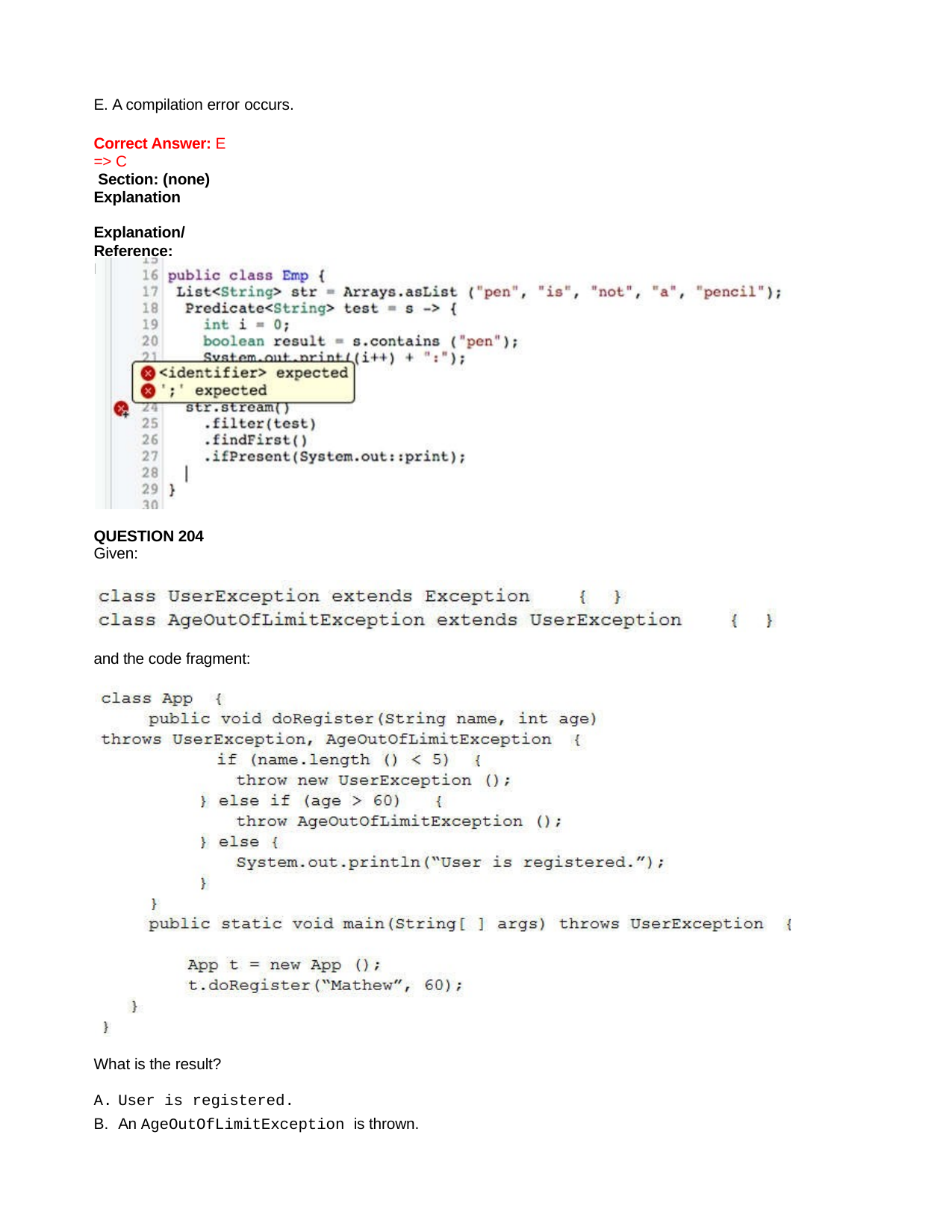

E. A compilation error occurs.

Correct Answer: E => C
 Section: (none)  Explanation

Explanation/Reference:
Explanation:

QUESTION 204
Given:

and the code fragment:

What is the result?

User is registered.
An AgeOutOfLimitException is thrown.